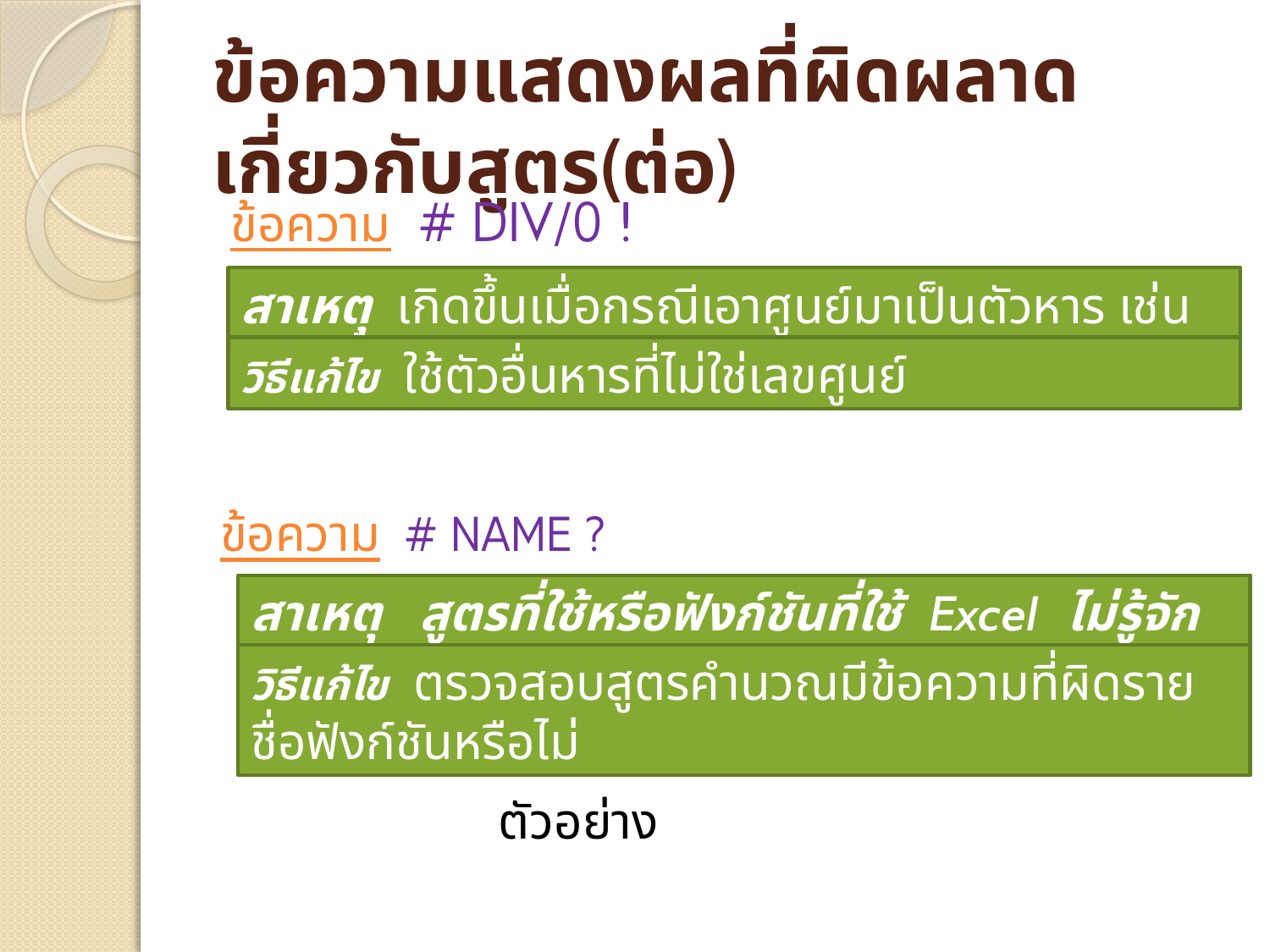

# ข้อความแสดงผลที่ผิดผลาดเกี่ยวกับสูตร(ต่อ)
ข้อความ  # DIV/0 !
สาเหตุ  เกิดขึ้นเมื่อกรณีเอาศูนย์มาเป็นตัวหาร เช่น  5/0 ซึ่งผิดหลักการ
วิธีแก้ไข  ใช้ตัวอื่นหารที่ไม่ใช่เลขศูนย์
ข้อความ  # NAME ?
สาเหตุ   สูตรที่ใช้หรือฟังก์ชันที่ใช้  Excel  ไม่รู้จักหรือไม่มี
วิธีแก้ไข  ตรวจสอบสูตรคำนวณมีข้อความที่ผิดรายชื่อฟังก์ชันหรือไม่
ตัวอย่าง